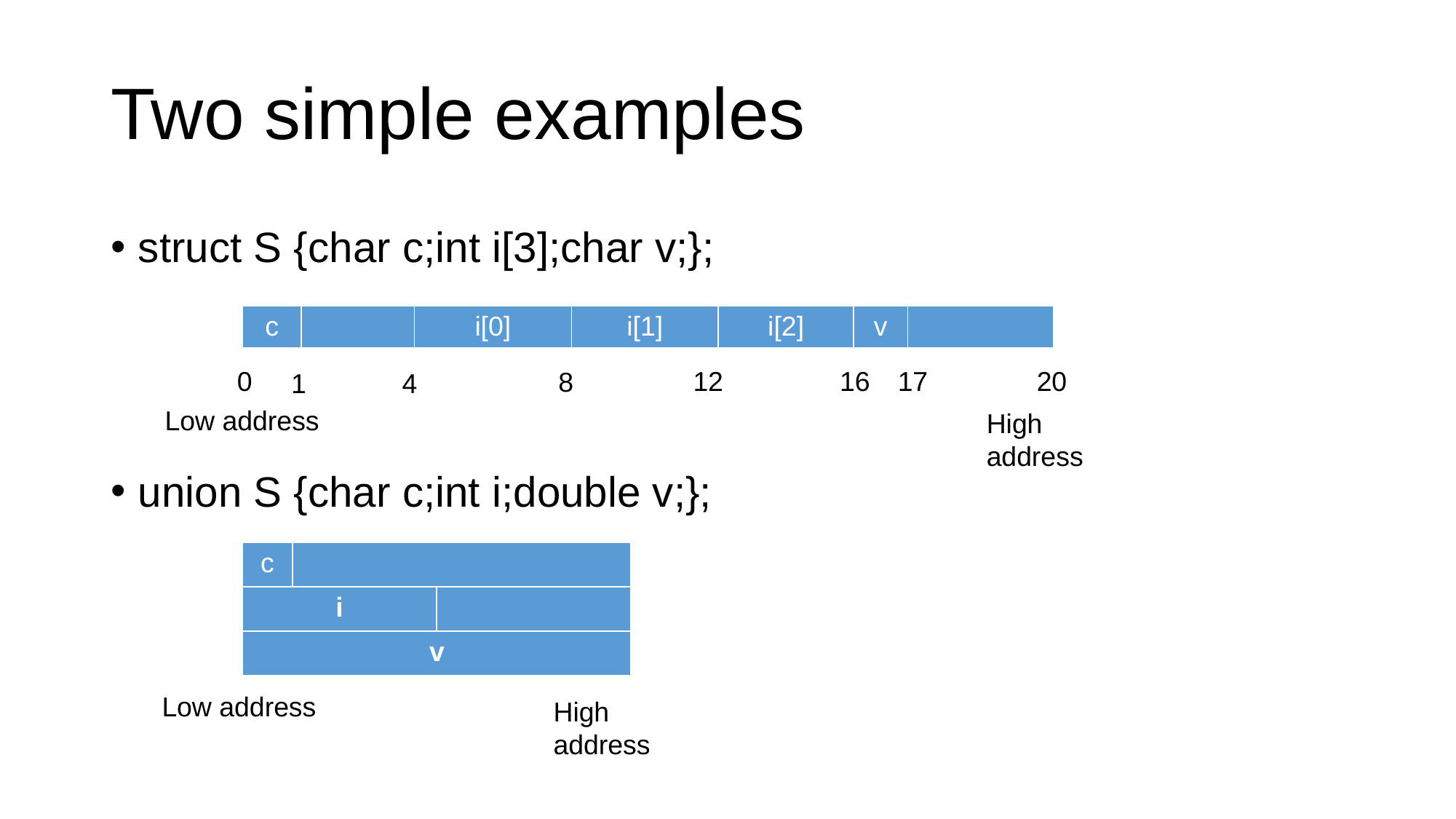

# Two simple examples
struct S {char c;int i[3];char v;};

union S {char c;int i;double v;};

| c |  | i[0] | i[1] | i[2] | v |  |
| --- | --- | --- | --- | --- | --- | --- |
0
12
16
17
20
8
1
4
Low address
High address
| c |  |  |
| --- | --- | --- |
| i |  |  |
| v |  |  |
Low address
High address